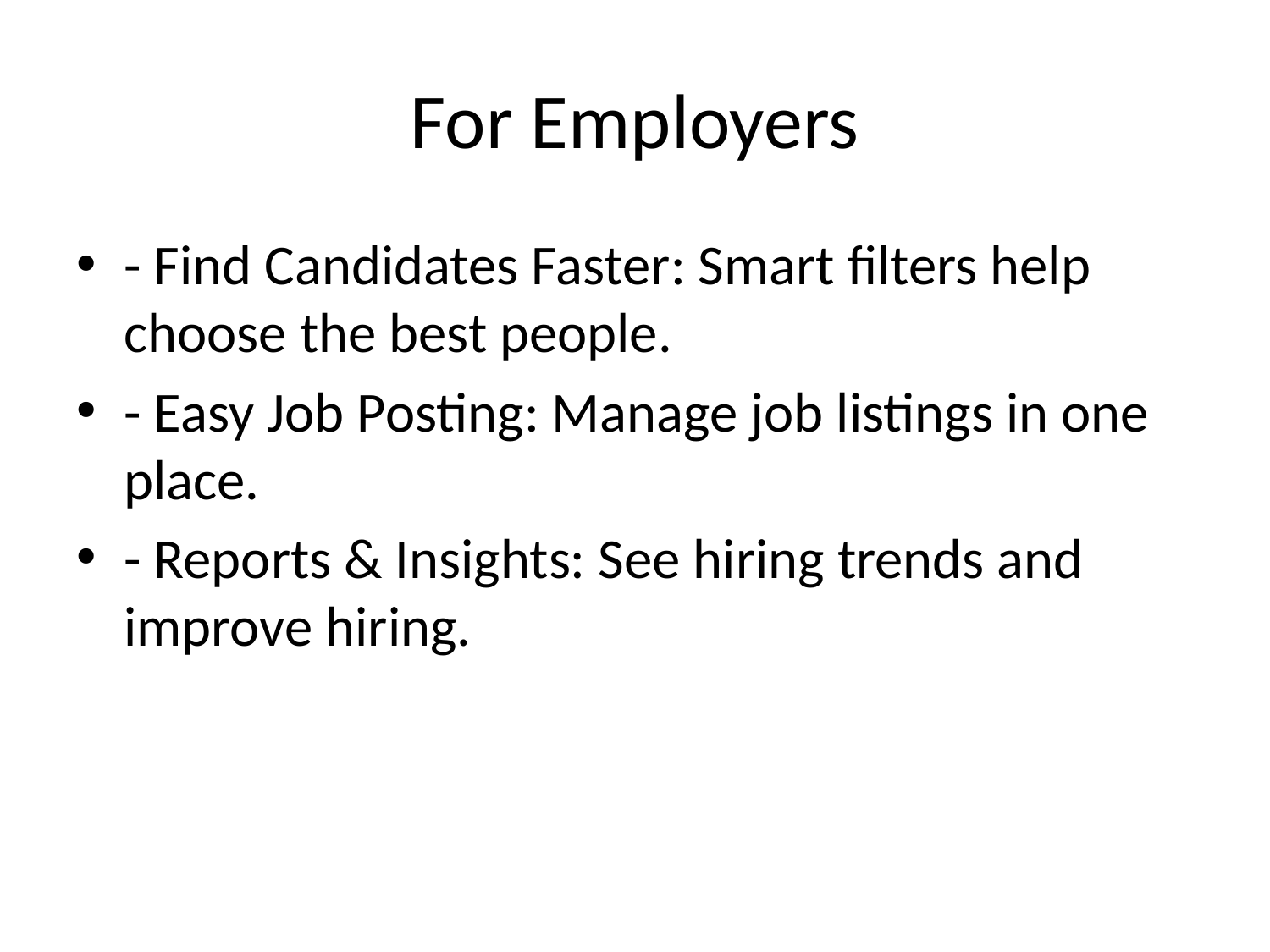

# For Employers
- Find Candidates Faster: Smart filters help choose the best people.
- Easy Job Posting: Manage job listings in one place.
- Reports & Insights: See hiring trends and improve hiring.